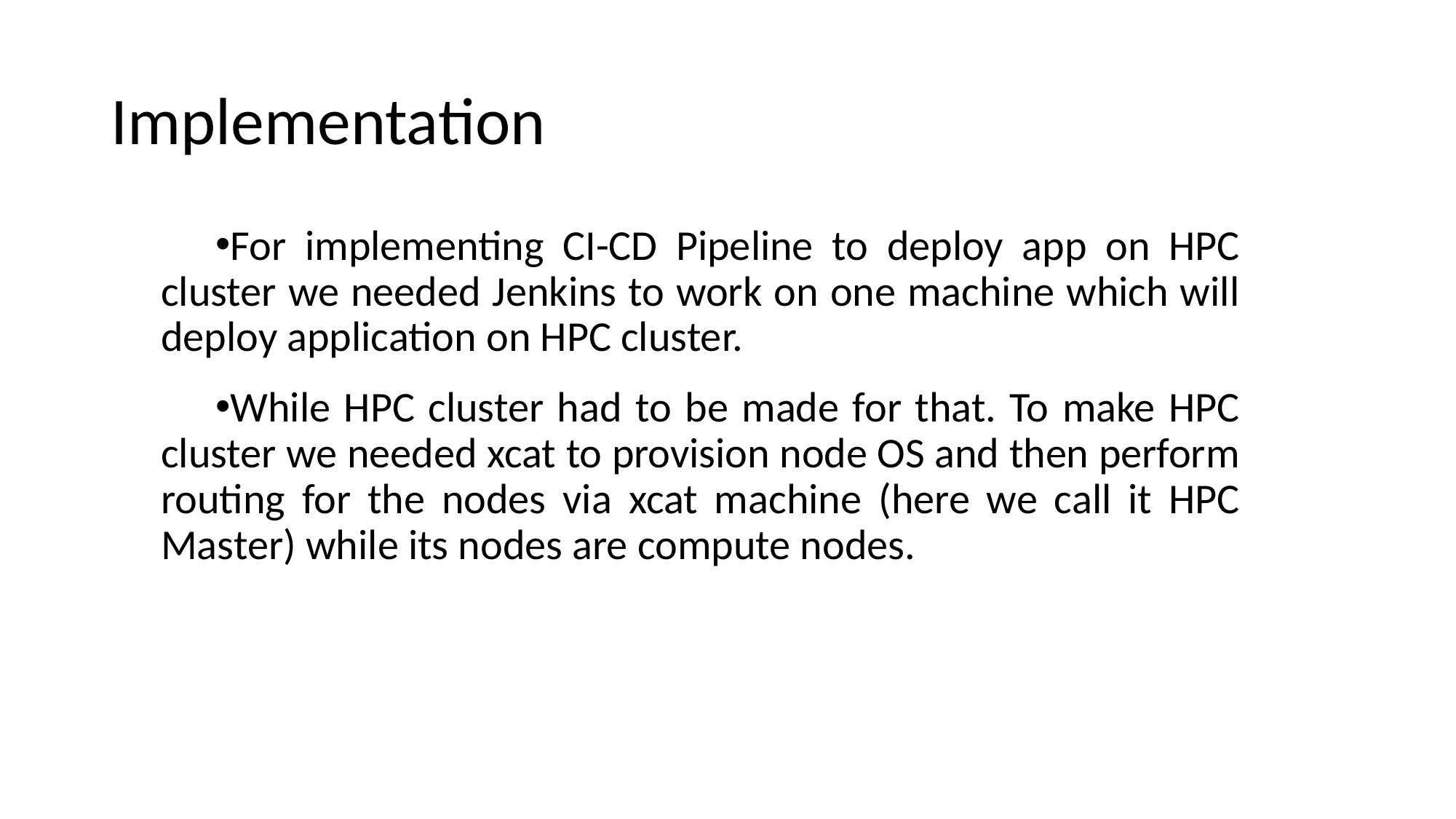

# Implementation
For implementing CI-CD Pipeline to deploy app on HPC cluster we needed Jenkins to work on one machine which will deploy application on HPC cluster.
While HPC cluster had to be made for that. To make HPC cluster we needed xcat to provision node OS and then perform routing for the nodes via xcat machine (here we call it HPC Master) while its nodes are compute nodes.